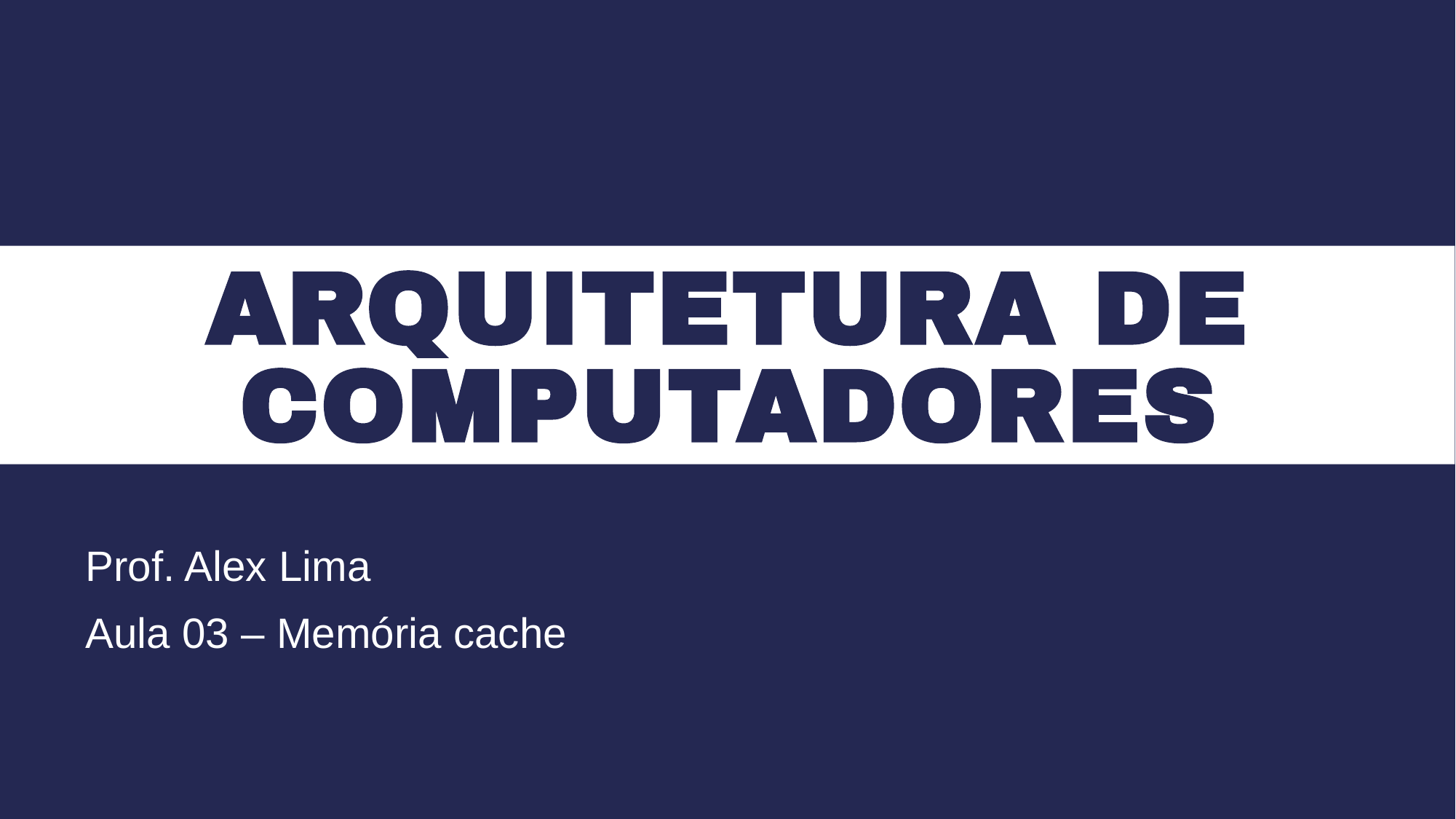

# Arquitetura de computadores
Prof. Alex Lima
Aula 03 – Memória cache